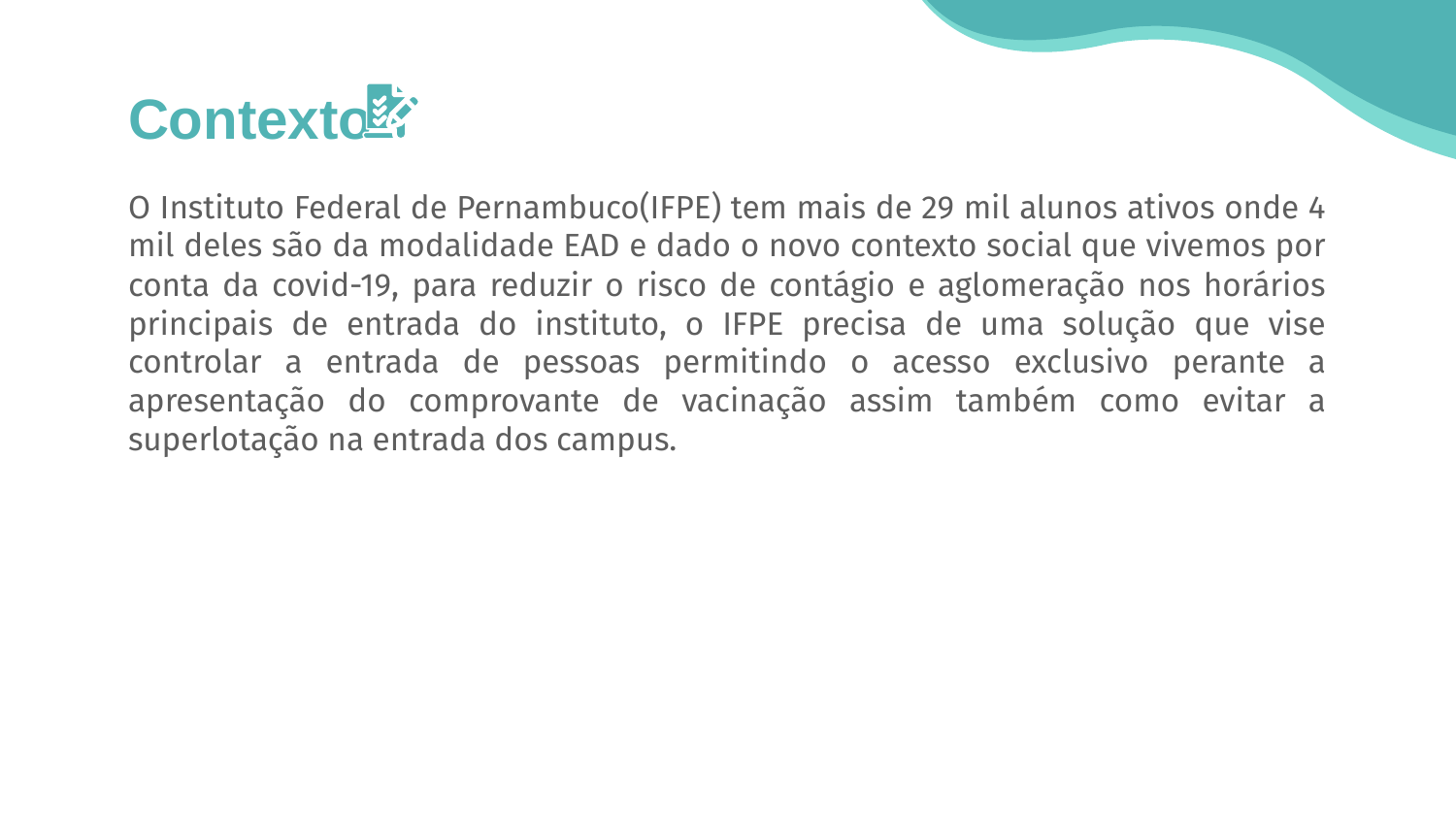

# Contexto

O Instituto Federal de Pernambuco(IFPE) tem mais de 29 mil alunos ativos onde 4 mil deles são da modalidade EAD e dado o novo contexto social que vivemos por conta da covid-19, para reduzir o risco de contágio e aglomeração nos horários principais de entrada do instituto, o IFPE precisa de uma solução que vise controlar a entrada de pessoas permitindo o acesso exclusivo perante a apresentação do comprovante de vacinação assim também como evitar a superlotação na entrada dos campus.